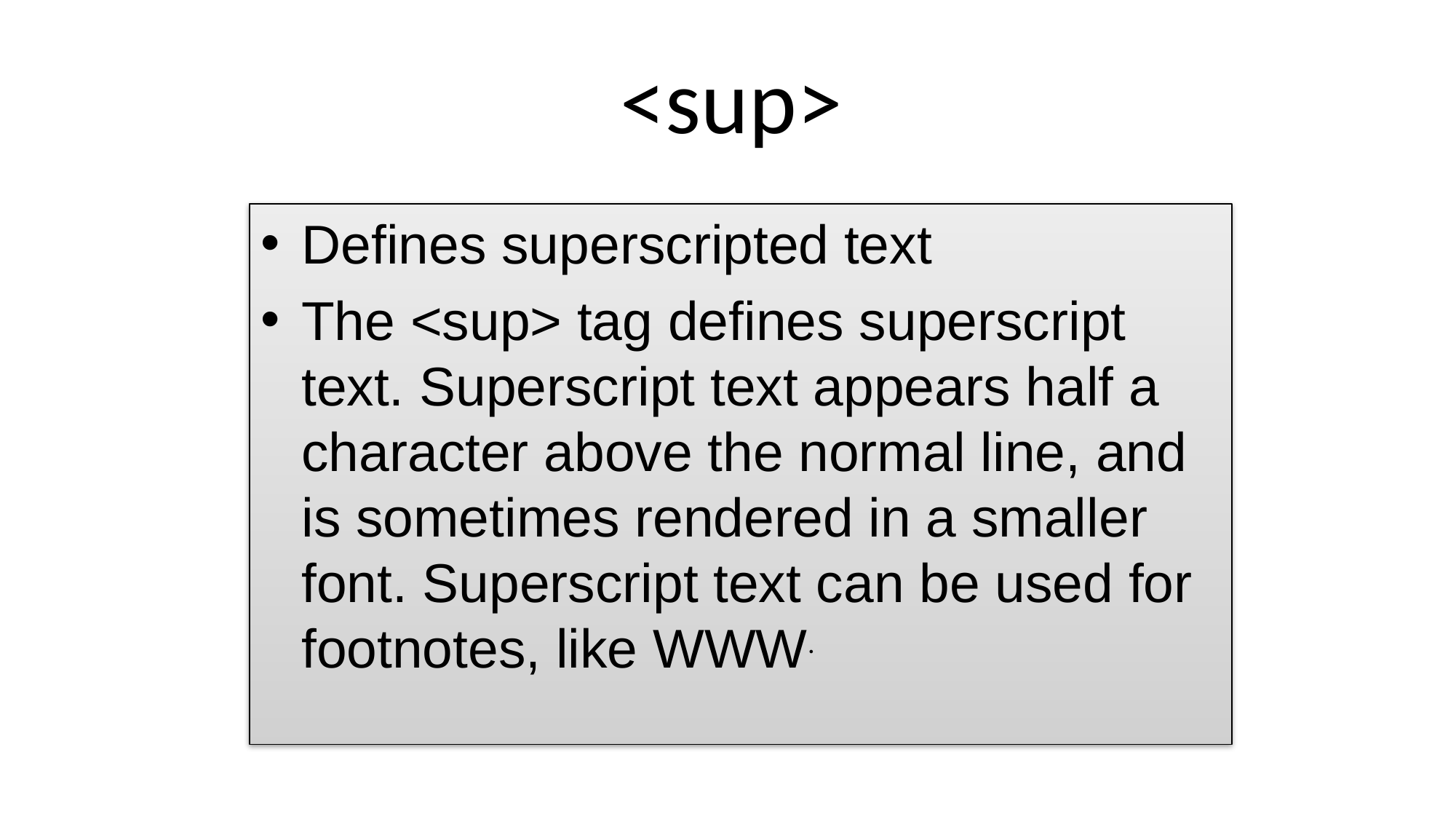

# <sup>
Defines superscripted text
The <sup> tag defines superscript text. Superscript text appears half a character above the normal line, and is sometimes rendered in a smaller font. Superscript text can be used for footnotes, like WWW.